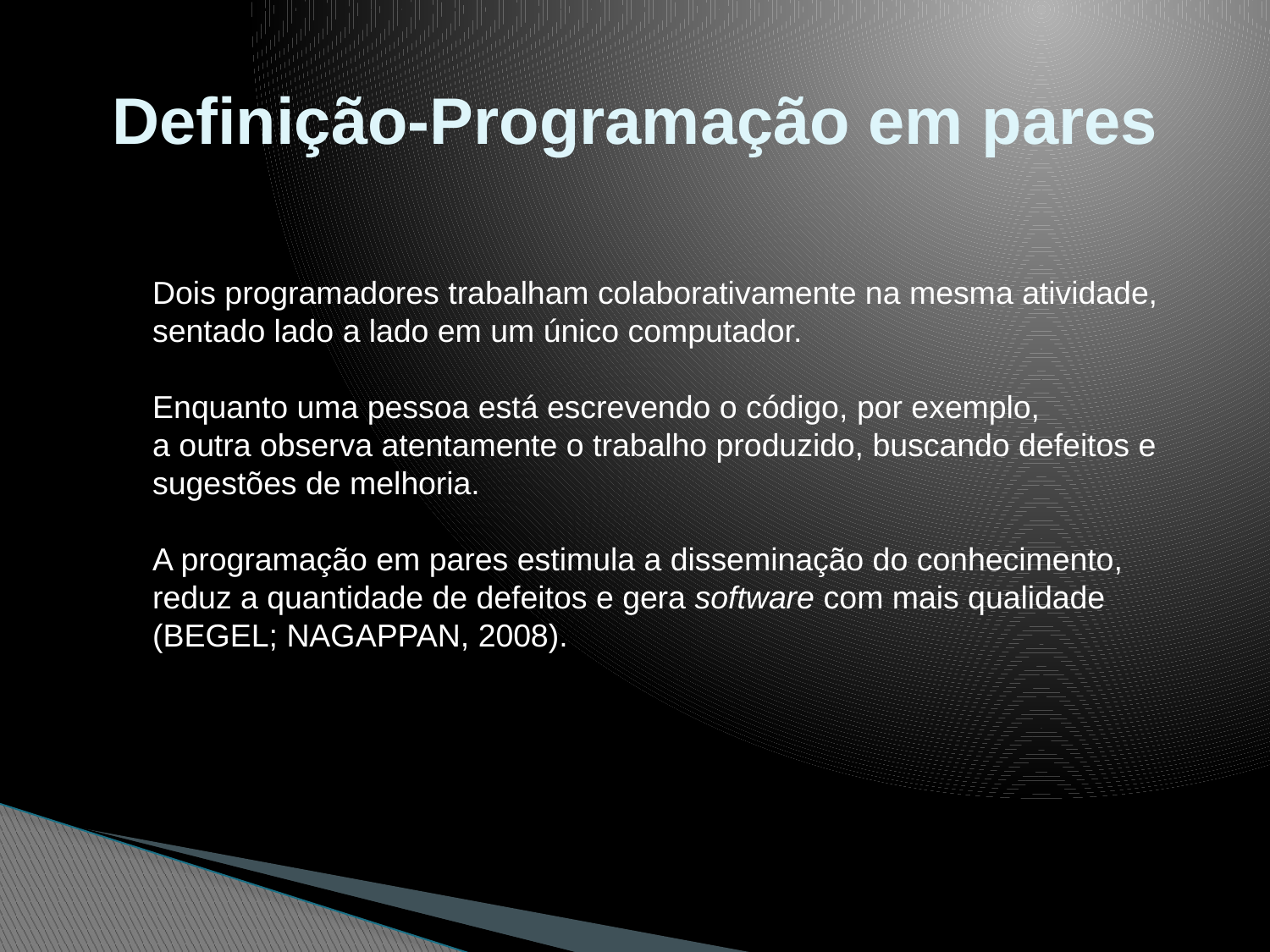

# Definição-Programação em pares
Dois programadores trabalham colaborativamente na mesma atividade,
sentado lado a lado em um único computador.

Enquanto uma pessoa está escrevendo o código, por exemplo,
a outra observa atentamente o trabalho produzido, buscando defeitos e
sugestões de melhoria.

A programação em pares estimula a disseminação do conhecimento,
reduz a quantidade de defeitos e gera software com mais qualidade
(BEGEL; NAGAPPAN, 2008).